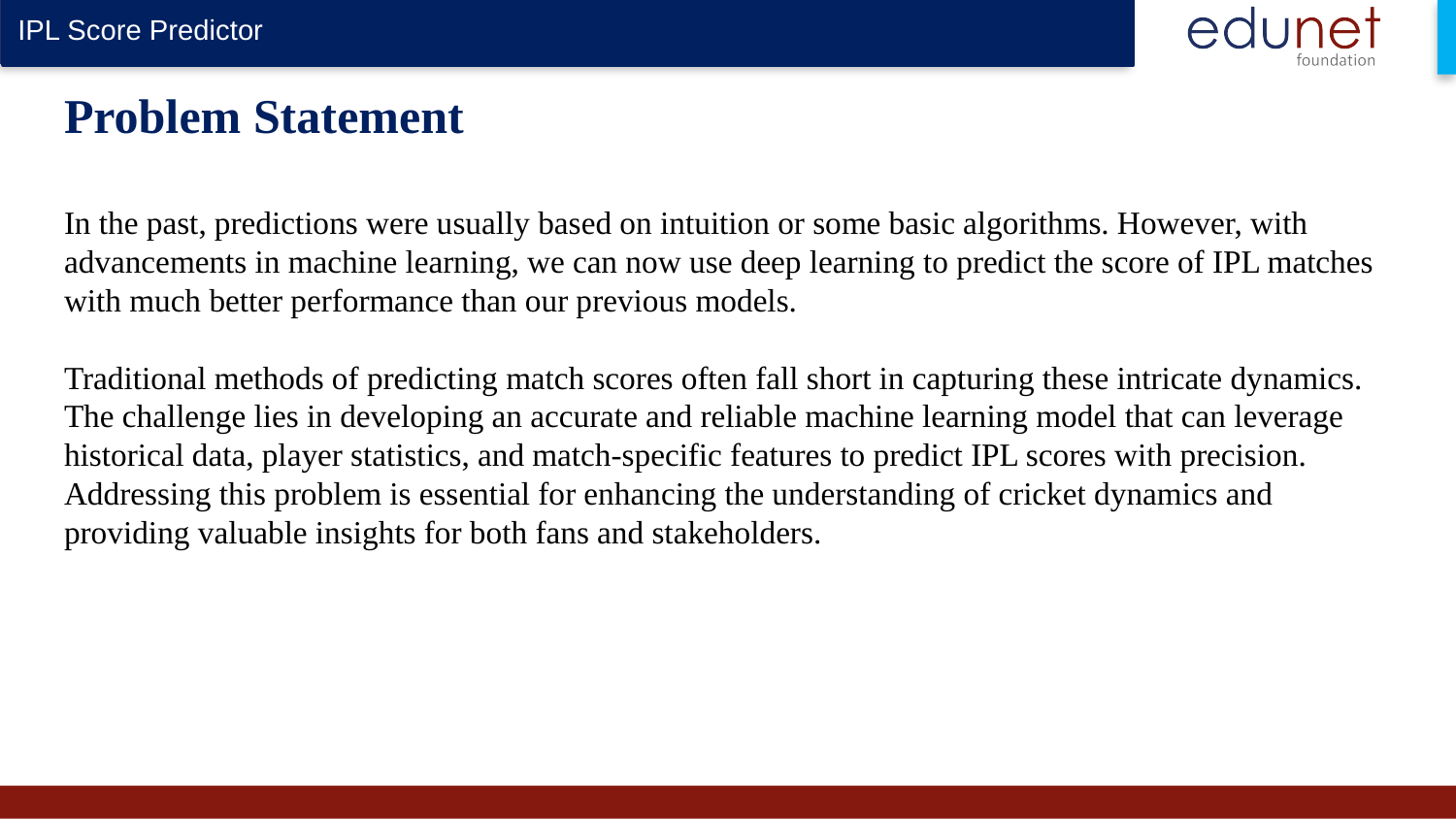

IPL Score Predictor
# Problem Statement In the past, predictions were usually based on intuition or some basic algorithms. However, with advancements in machine learning, we can now use deep learning to predict the score of IPL matches with much better performance than our previous models. Traditional methods of predicting match scores often fall short in capturing these intricate dynamics. The challenge lies in developing an accurate and reliable machine learning model that can leverage historical data, player statistics, and match-specific features to predict IPL scores with precision. Addressing this problem is essential for enhancing the understanding of cricket dynamics and providing valuable insights for both fans and stakeholders.